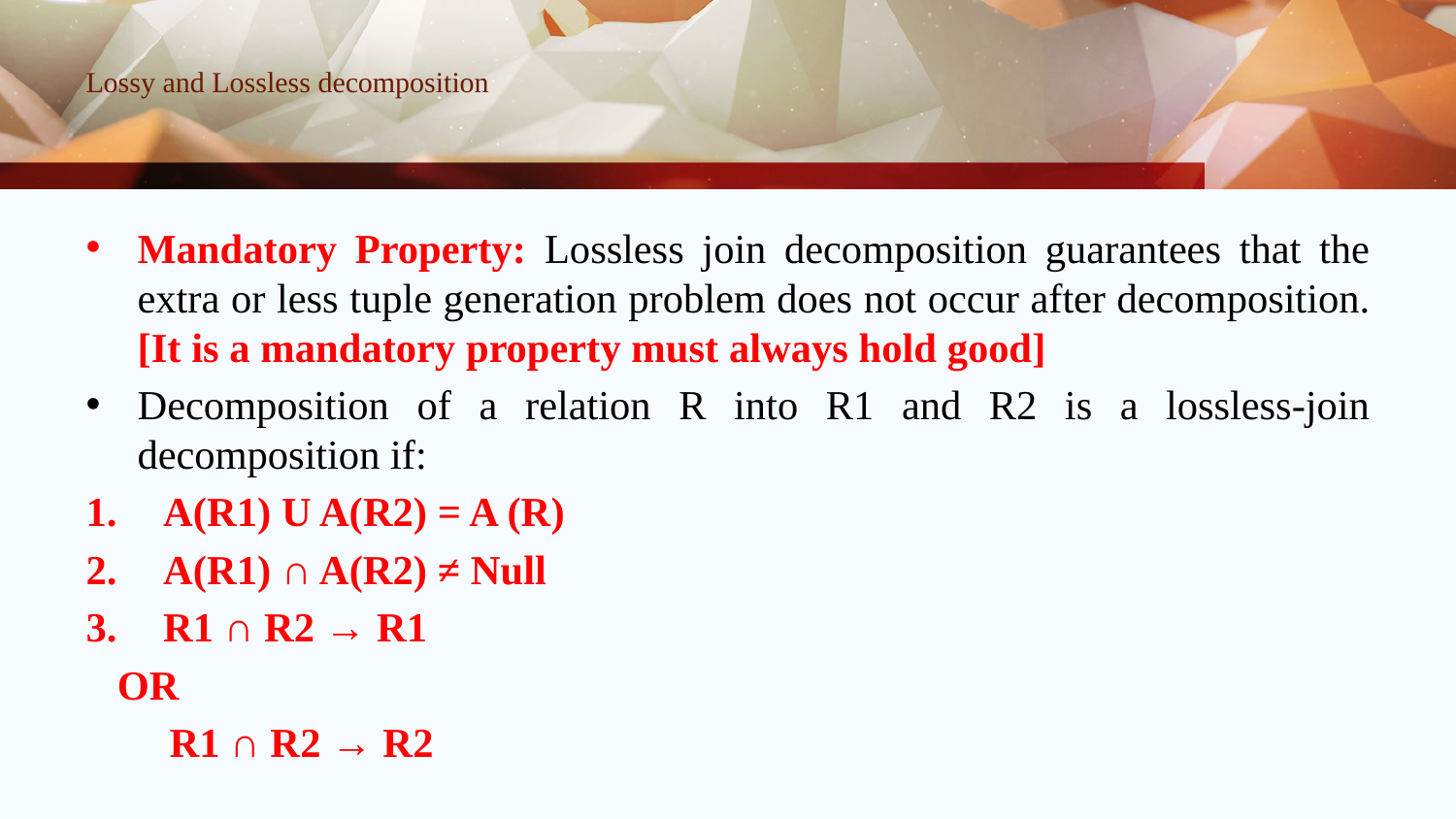

# Lossy and Lossless decomposition
Mandatory Property: Lossless join decomposition guarantees that the extra or less tuple generation problem does not occur after decomposition. [It is a mandatory property must always hold good]
Decomposition of a relation R into R1 and R2 is a lossless-join decomposition if:
A(R1) U A(R2) = A (R)
A(R1) ∩ A(R2) ≠ Null
R1 ∩ R2 → R1
   OR
        R1 ∩ R2 → R2